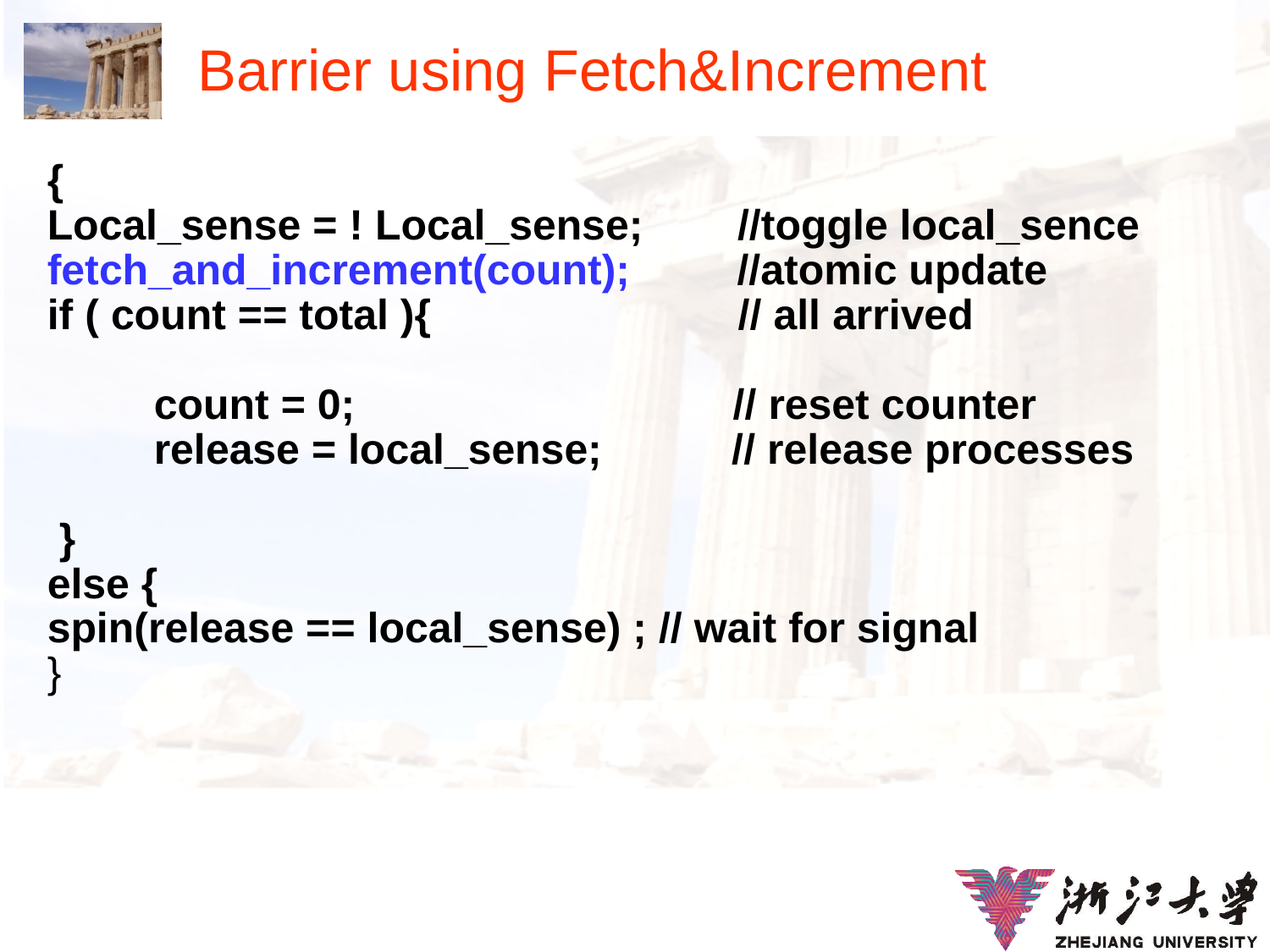

# Barrier using Fetch&Increment
{
Local_sense = ! Local_sense;        //toggle local_sence
fetch_and_increment(count);         //atomic update
if ( count == total ){                          // all arrived

         count = 0;                                // reset counter
         release = local_sense;           // release processes

 }
else {
spin(release == local_sense) ; // wait for signal
}